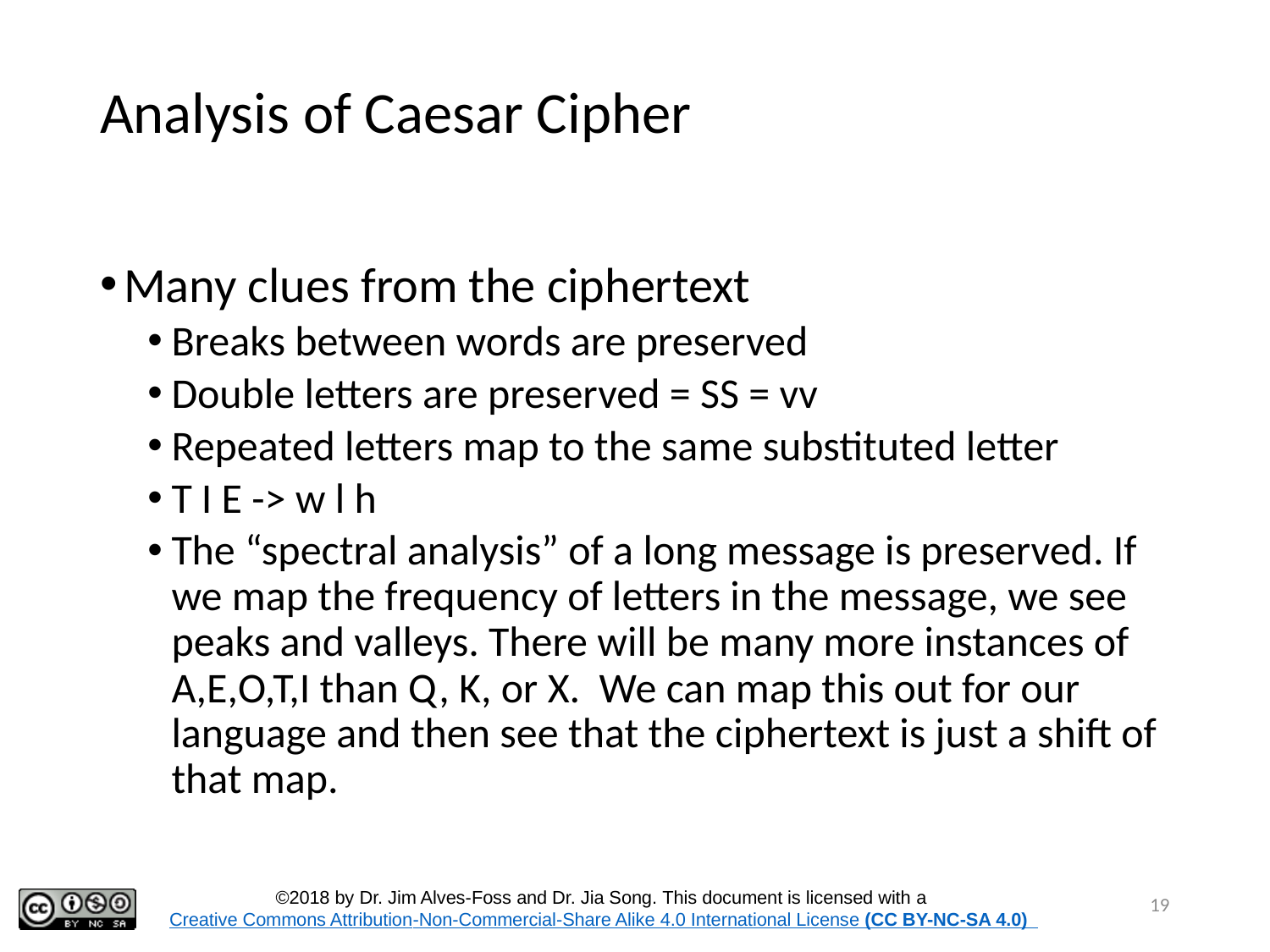

# Analysis of Caesar Cipher
Many clues from the ciphertext
Breaks between words are preserved
Double letters are preserved = SS = vv
Repeated letters map to the same substituted letter
T I E -> w l h
The “spectral analysis” of a long message is preserved. If we map the frequency of letters in the message, we see peaks and valleys. There will be many more instances of  A,E,O,T,I than Q, K, or X.  We can map this out for our language and then see that the ciphertext is just a shift of that map.

19